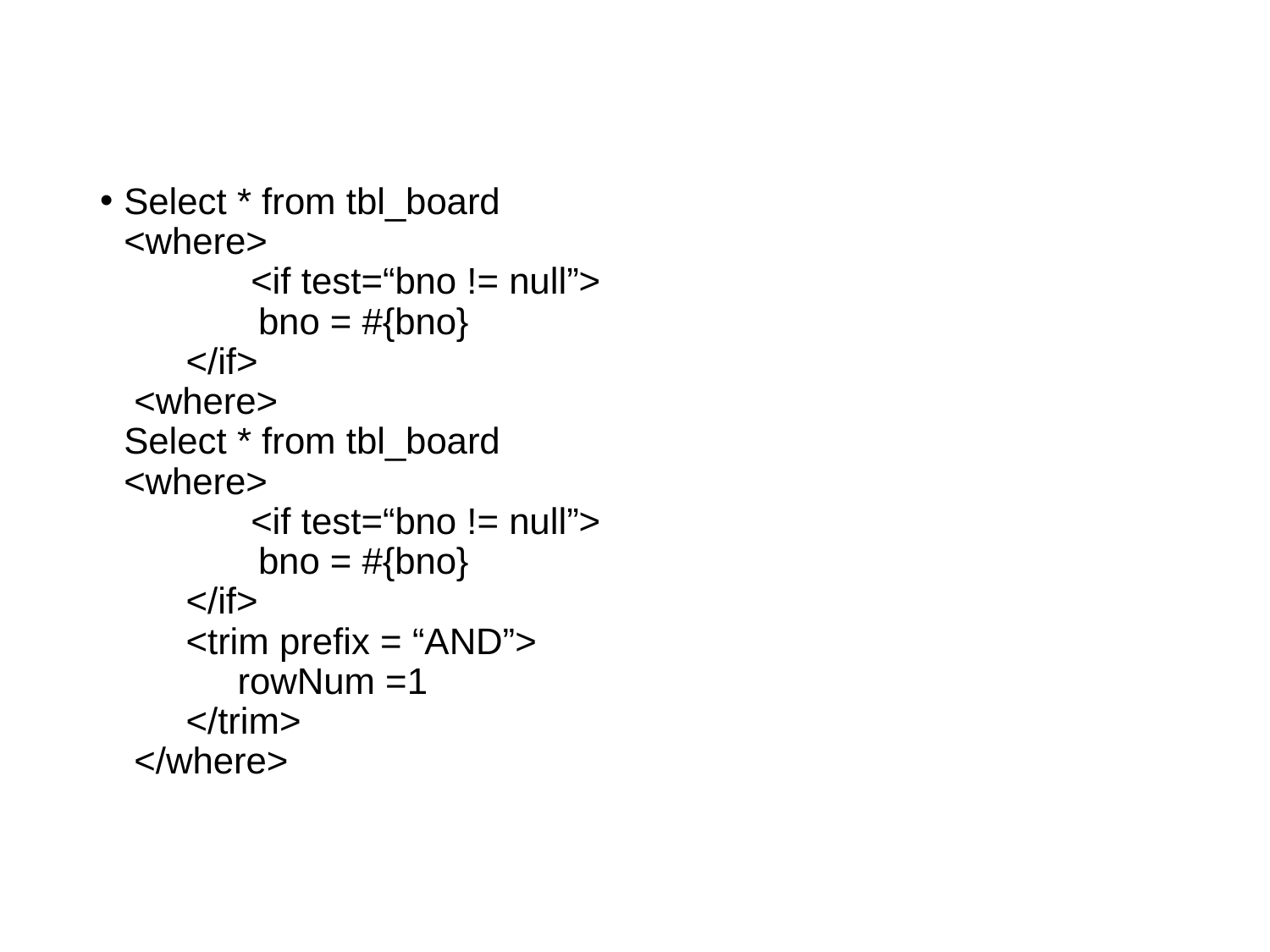

#
Select * from tbl_board
<where>
	<if test=“bno != null”>
             bno = #{bno}
      </if>
 <where>
Select * from tbl_board
<where>
	<if test=“bno != null”>
             bno = #{bno}
      </if>
      <trim prefix = “AND”>
           rowNum =1
      </trim>
 </where>